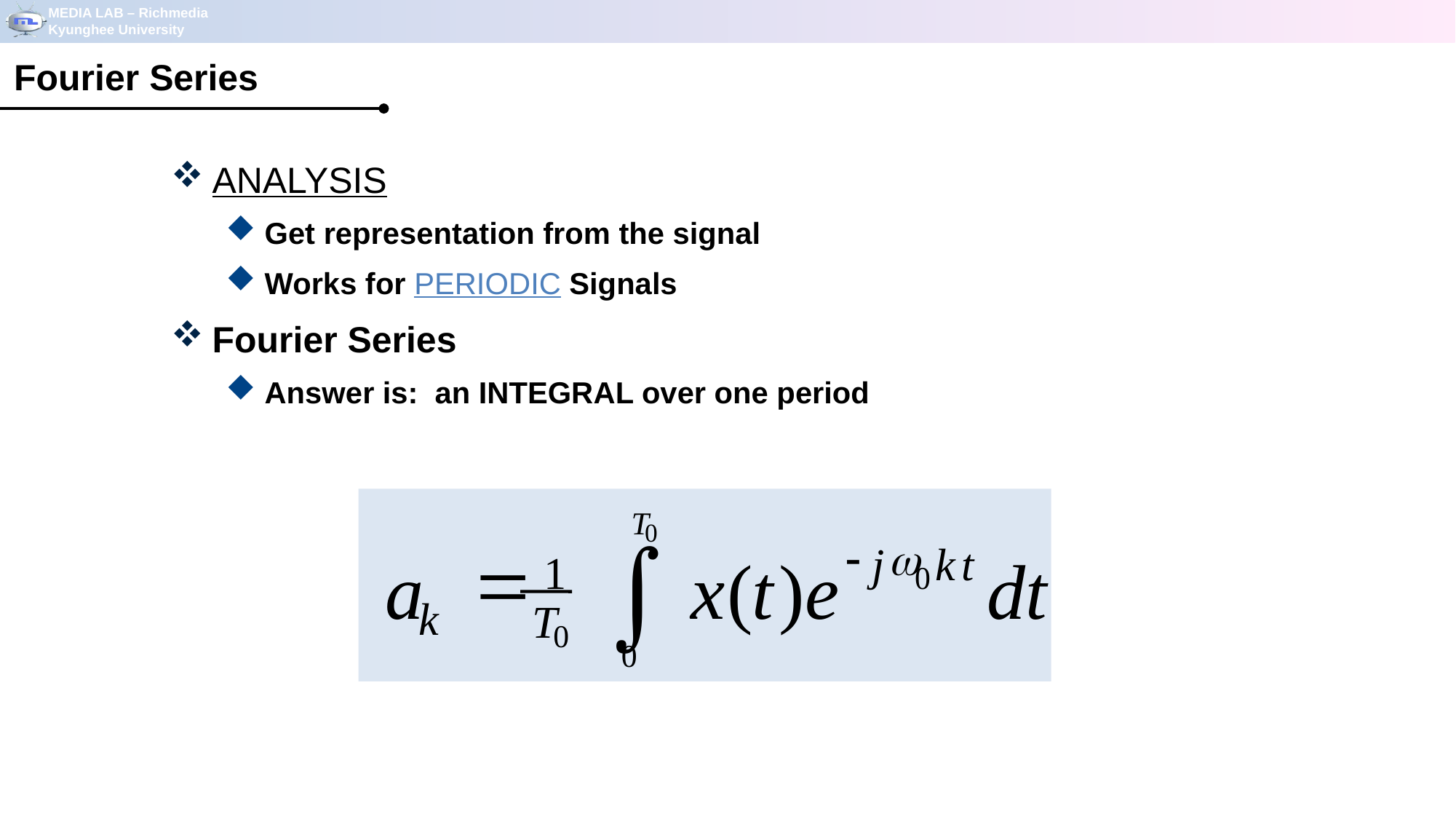

Fourier Series
ANALYSIS
Get representation from the signal
Works for PERIODIC Signals
Fourier Series
Answer is:  an INTEGRAL over one period

T
0
∫
−
ω
=
j
k
t
a
x
(
t
)
e
dt
1
0
k

T
0
0